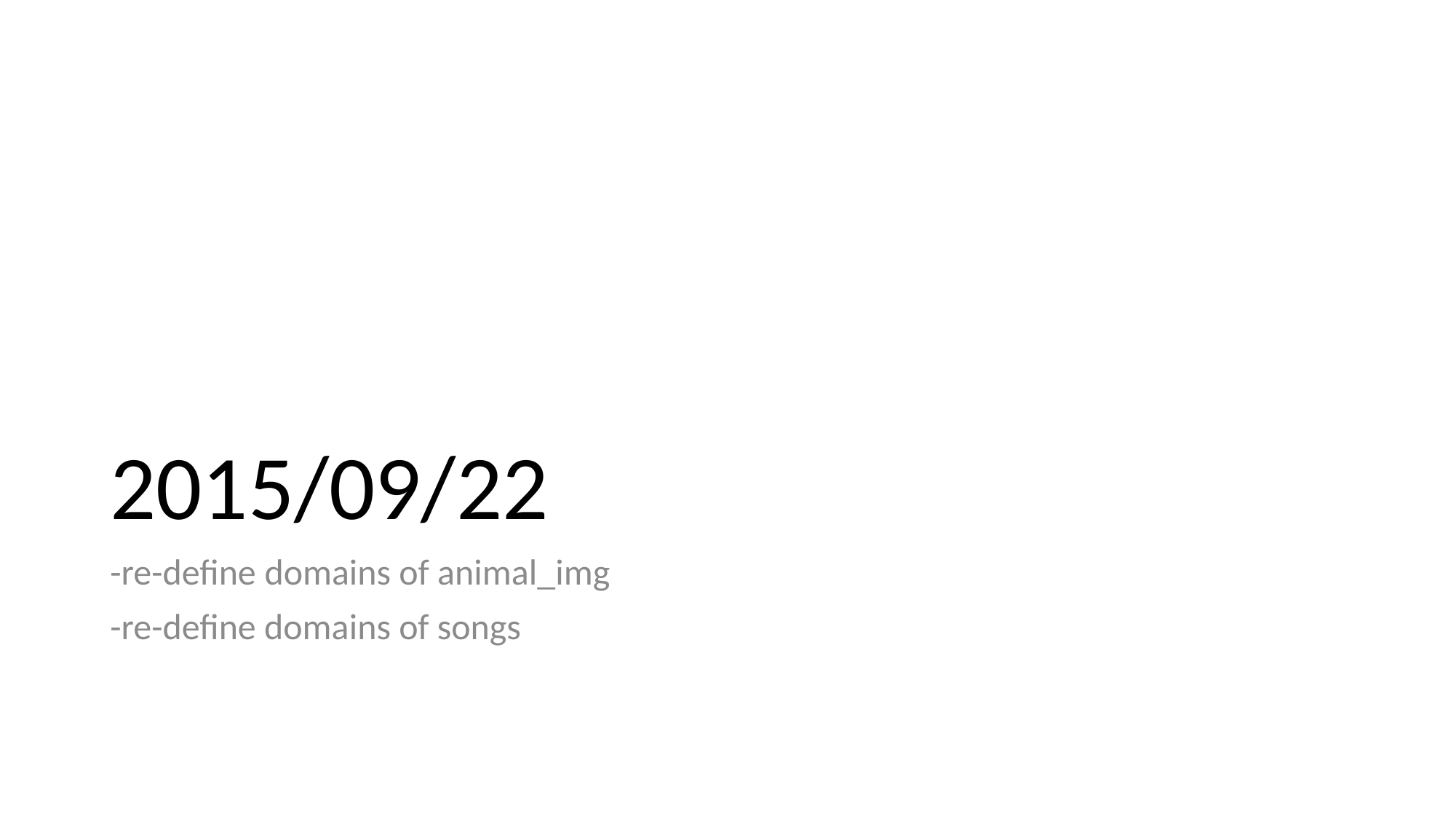

# 2015/09/22
-re-define domains of animal_img
-re-define domains of songs